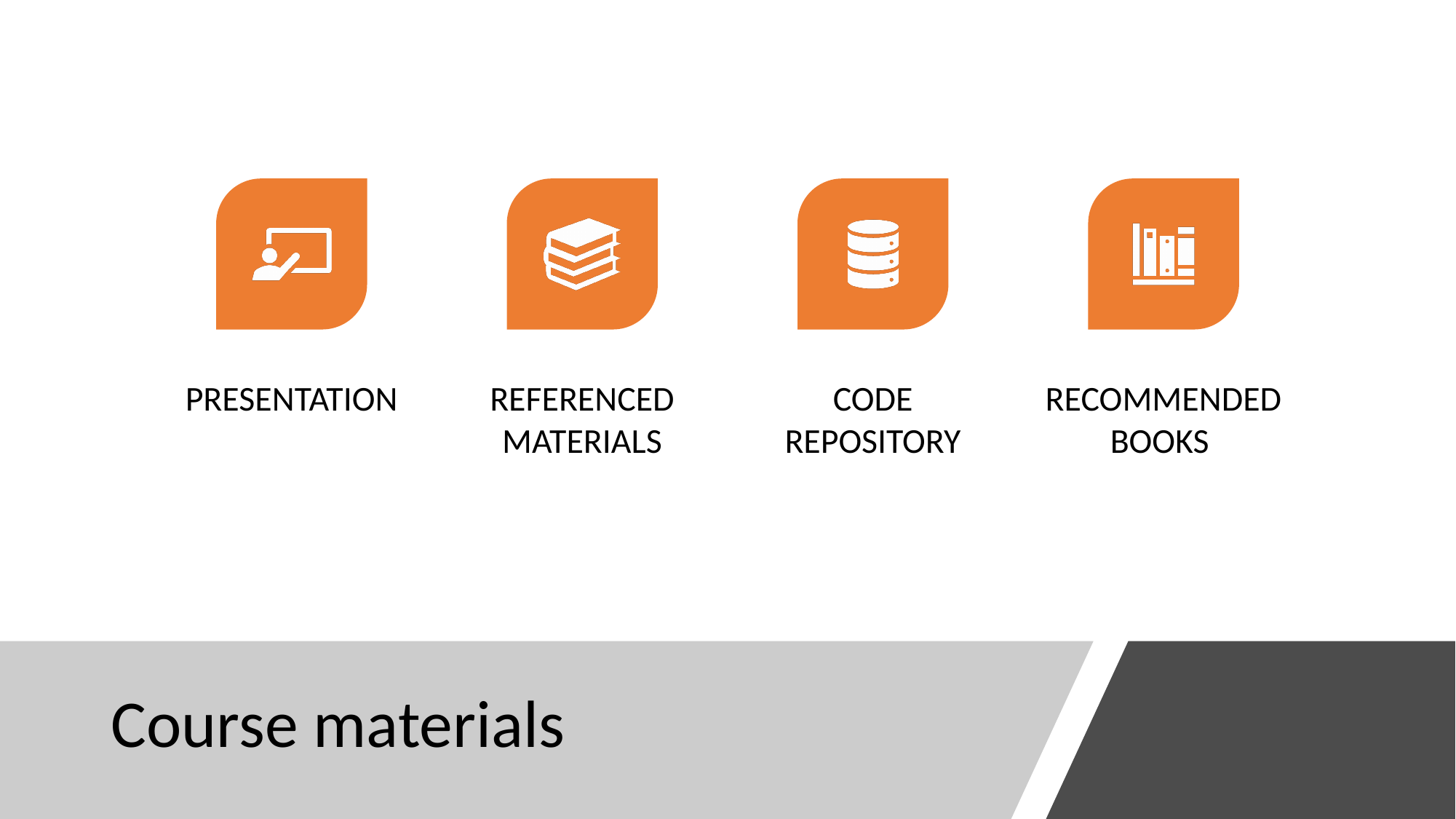

Presentation
Referenced materials
Code repository
Recommended Books

# Course materials